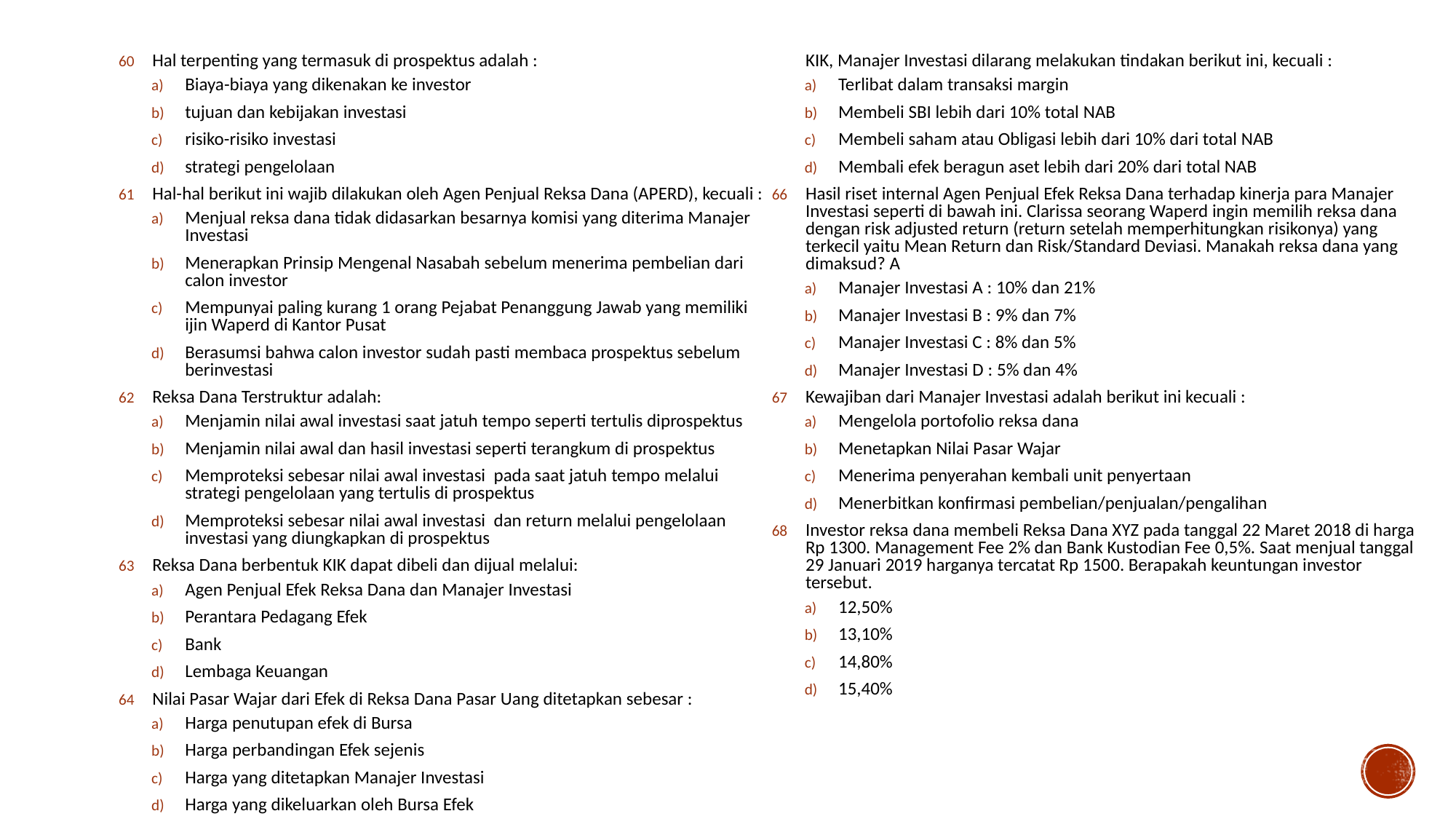

Hal terpenting yang termasuk di prospektus adalah :
Biaya-biaya yang dikenakan ke investor
tujuan dan kebijakan investasi
risiko-risiko investasi
strategi pengelolaan
Hal-hal berikut ini wajib dilakukan oleh Agen Penjual Reksa Dana (APERD), kecuali :
Menjual reksa dana tidak didasarkan besarnya komisi yang diterima Manajer Investasi
Menerapkan Prinsip Mengenal Nasabah sebelum menerima pembelian dari calon investor
Mempunyai paling kurang 1 orang Pejabat Penanggung Jawab yang memiliki ijin Waperd di Kantor Pusat
Berasumsi bahwa calon investor sudah pasti membaca prospektus sebelum berinvestasi
Reksa Dana Terstruktur adalah:
Menjamin nilai awal investasi saat jatuh tempo seperti tertulis diprospektus
Menjamin nilai awal dan hasil investasi seperti terangkum di prospektus
Memproteksi sebesar nilai awal investasi  pada saat jatuh tempo melalui strategi pengelolaan yang tertulis di prospektus
Memproteksi sebesar nilai awal investasi  dan return melalui pengelolaan investasi yang diungkapkan di prospektus
Reksa Dana berbentuk KIK dapat dibeli dan dijual melalui:
Agen Penjual Efek Reksa Dana dan Manajer Investasi
Perantara Pedagang Efek
Bank
Lembaga Keuangan
Nilai Pasar Wajar dari Efek di Reksa Dana Pasar Uang ditetapkan sebesar :
Harga penutupan efek di Bursa
Harga perbandingan Efek sejenis
Harga yang ditetapkan Manajer Investasi
Harga yang dikeluarkan oleh Bursa Efek
Berdasarkan Peraturan OJK No.23/POJK.04/2016 tentang Reksa Dana berbentuk KIK, Manajer Investasi dilarang melakukan tindakan berikut ini, kecuali :
Terlibat dalam transaksi margin
Membeli SBI lebih dari 10% total NAB
Membeli saham atau Obligasi lebih dari 10% dari total NAB
Membali efek beragun aset lebih dari 20% dari total NAB
Hasil riset internal Agen Penjual Efek Reksa Dana terhadap kinerja para Manajer Investasi seperti di bawah ini. Clarissa seorang Waperd ingin memilih reksa dana dengan risk adjusted return (return setelah memperhitungkan risikonya) yang terkecil yaitu Mean Return dan Risk/Standard Deviasi. Manakah reksa dana yang dimaksud? A
Manajer Investasi A : 10% dan 21%
Manajer Investasi B : 9% dan 7%
Manajer Investasi C : 8% dan 5%
Manajer Investasi D : 5% dan 4%
Kewajiban dari Manajer Investasi adalah berikut ini kecuali :
Mengelola portofolio reksa dana
Menetapkan Nilai Pasar Wajar
Menerima penyerahan kembali unit penyertaan
Menerbitkan konfirmasi pembelian/penjualan/pengalihan
Investor reksa dana membeli Reksa Dana XYZ pada tanggal 22 Maret 2018 di harga Rp 1300. Management Fee 2% dan Bank Kustodian Fee 0,5%. Saat menjual tanggal 29 Januari 2019 harganya tercatat Rp 1500. Berapakah keuntungan investor tersebut.
12,50%
13,10%
14,80%
15,40%